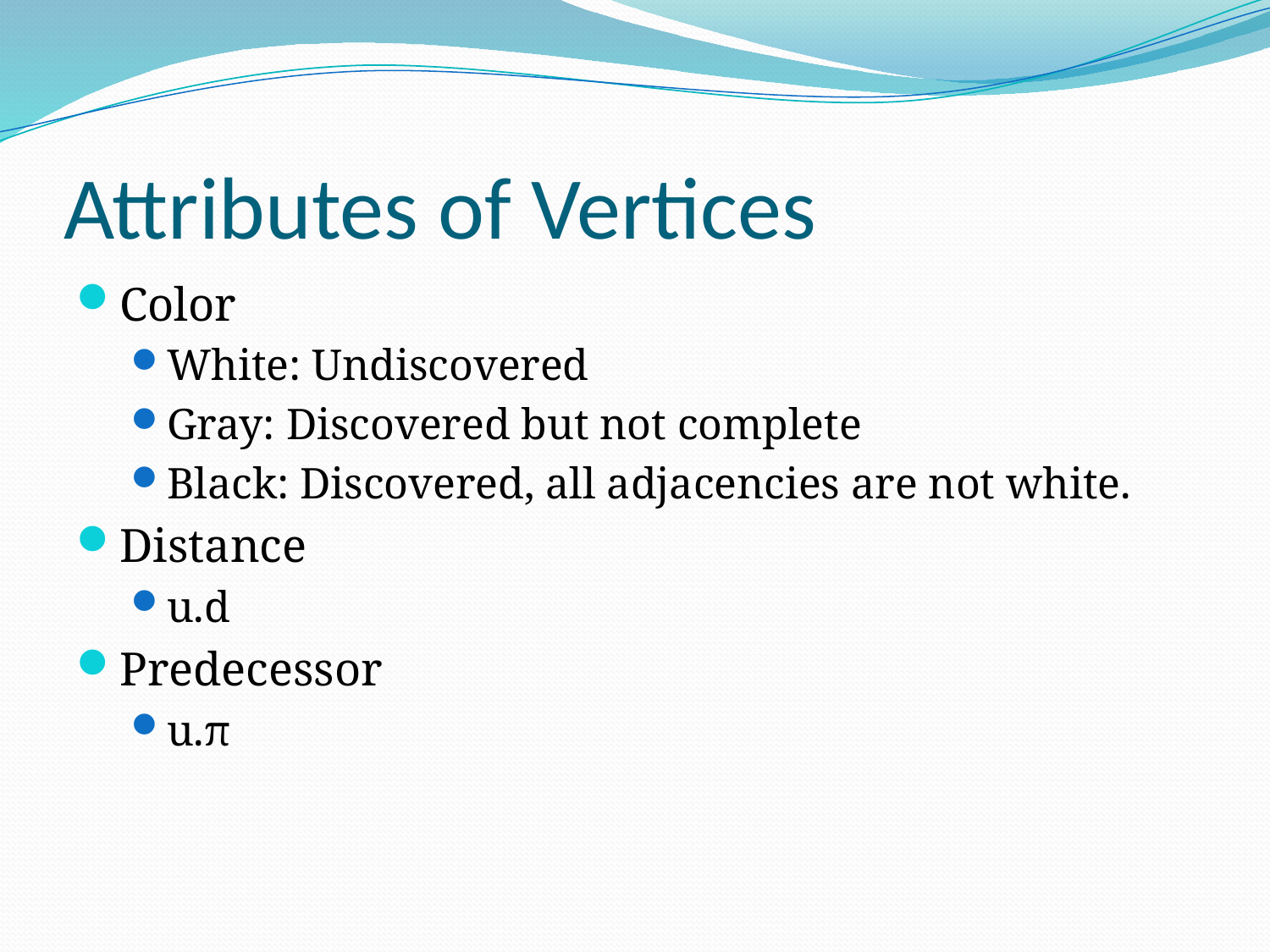

# Attributes of Vertices
Color
White: Undiscovered
Gray: Discovered but not complete
Black: Discovered, all adjacencies are not white.
Distance
u.d
Predecessor
u.π